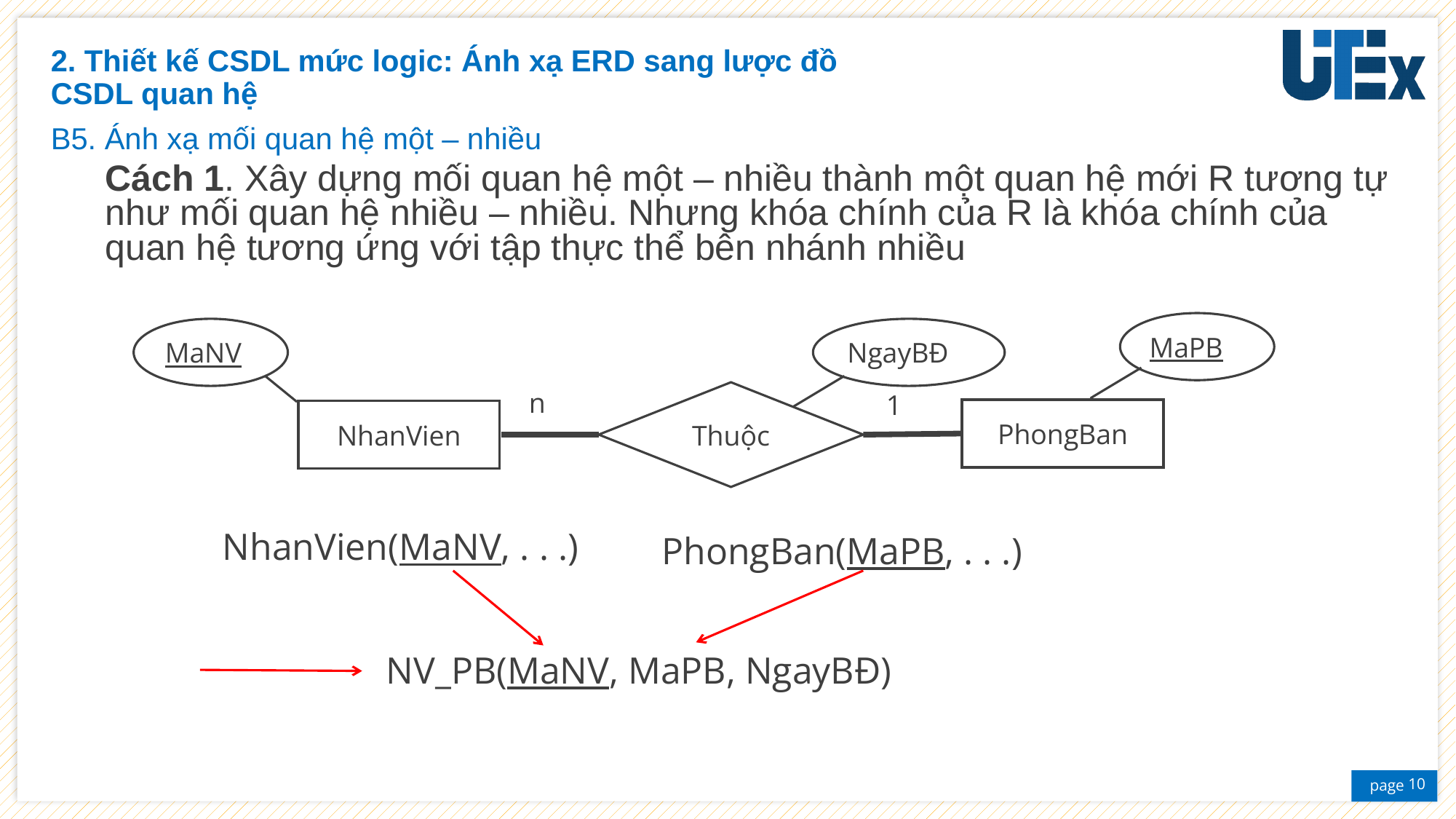

2. Thiết kế CSDL mức logic: Ánh xạ ERD sang lược đồ
CSDL quan hệ
B5. Ánh xạ mối quan hệ một – nhiều
Cách 1. Xây dựng mối quan hệ một – nhiều thành một quan hệ mới R tương tự như mối quan hệ nhiều – nhiều. Nhưng khóa chính của R là khóa chính của quan hệ tương ứng với tập thực thể bên nhánh nhiều

MaPB
 MaNV
NgayBĐ
n
Thuộc
PhongBan
NhanVien
1
NhanVien(MaNV, . . .)
PhongBan(MaPB, . . .)
NV_PB(MaNV, MaPB, NgayBĐ)
10